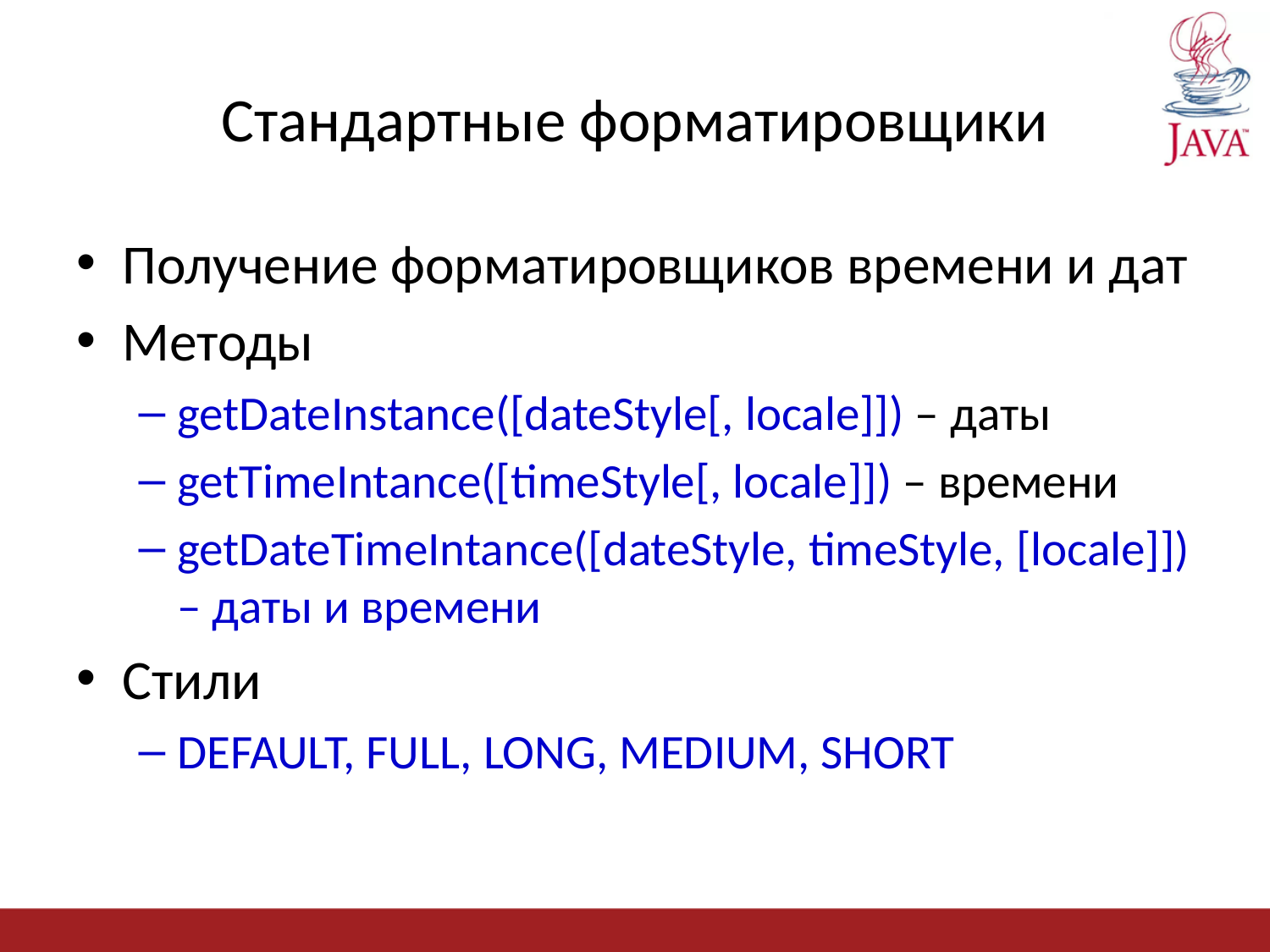

# Стандартные форматировщики
Получение форматировщиков времени и дат
Методы
getDateInstance([dateStyle[, locale]]) – даты
getTimeIntance([timeStyle[, locale]]) – времени
getDateTimeIntance([dateStyle, timeStyle, [locale]]) – даты и времени
Стили
DEFAULT, FULL, LONG, MEDIUM, SHORT